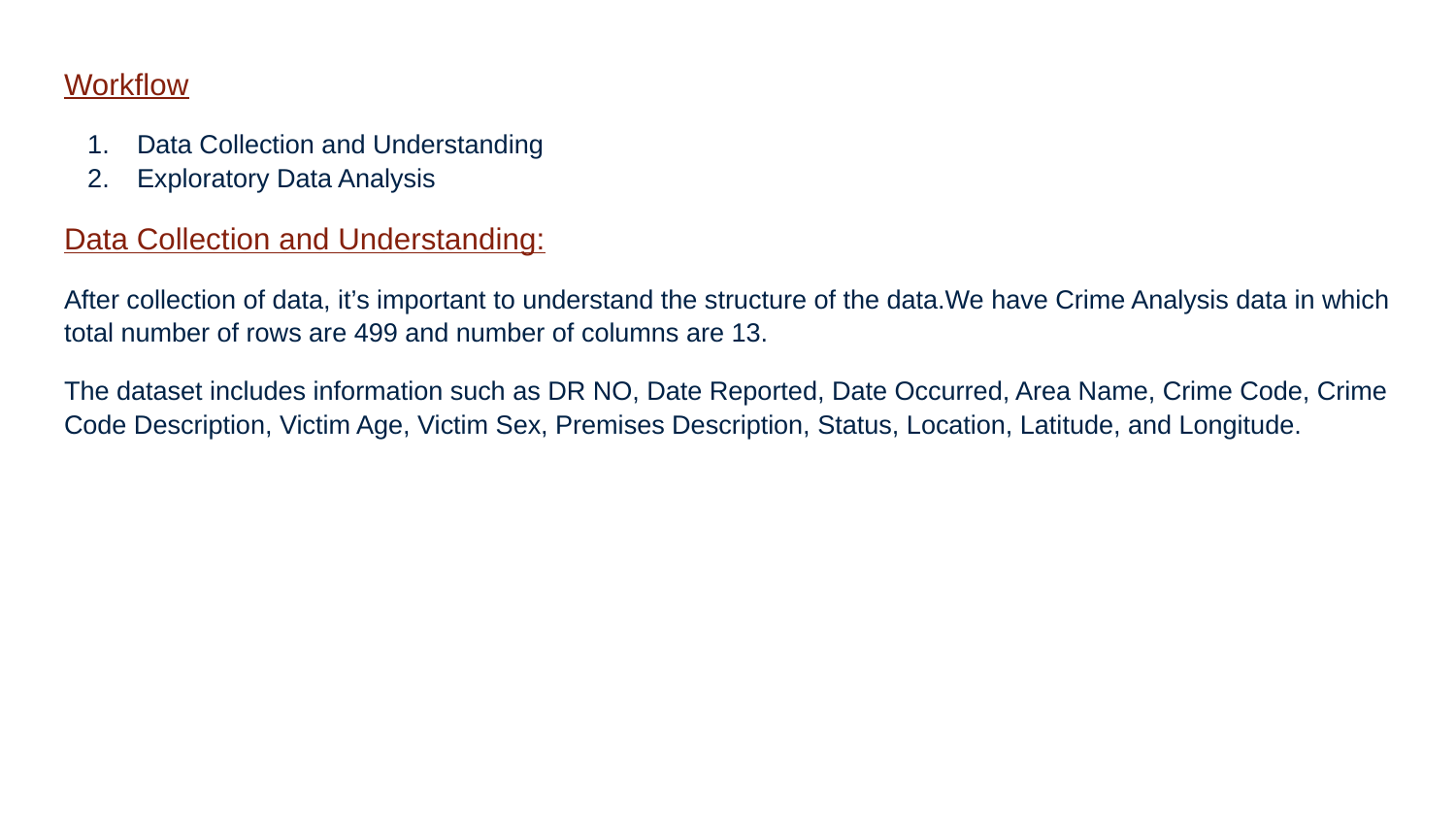

Workflow
Data Collection and Understanding
Exploratory Data Analysis
Data Collection and Understanding:
After collection of data, it’s important to understand the structure of the data.We have Crime Analysis data in which total number of rows are 499 and number of columns are 13.
The dataset includes information such as DR NO, Date Reported, Date Occurred, Area Name, Crime Code, Crime Code Description, Victim Age, Victim Sex, Premises Description, Status, Location, Latitude, and Longitude.